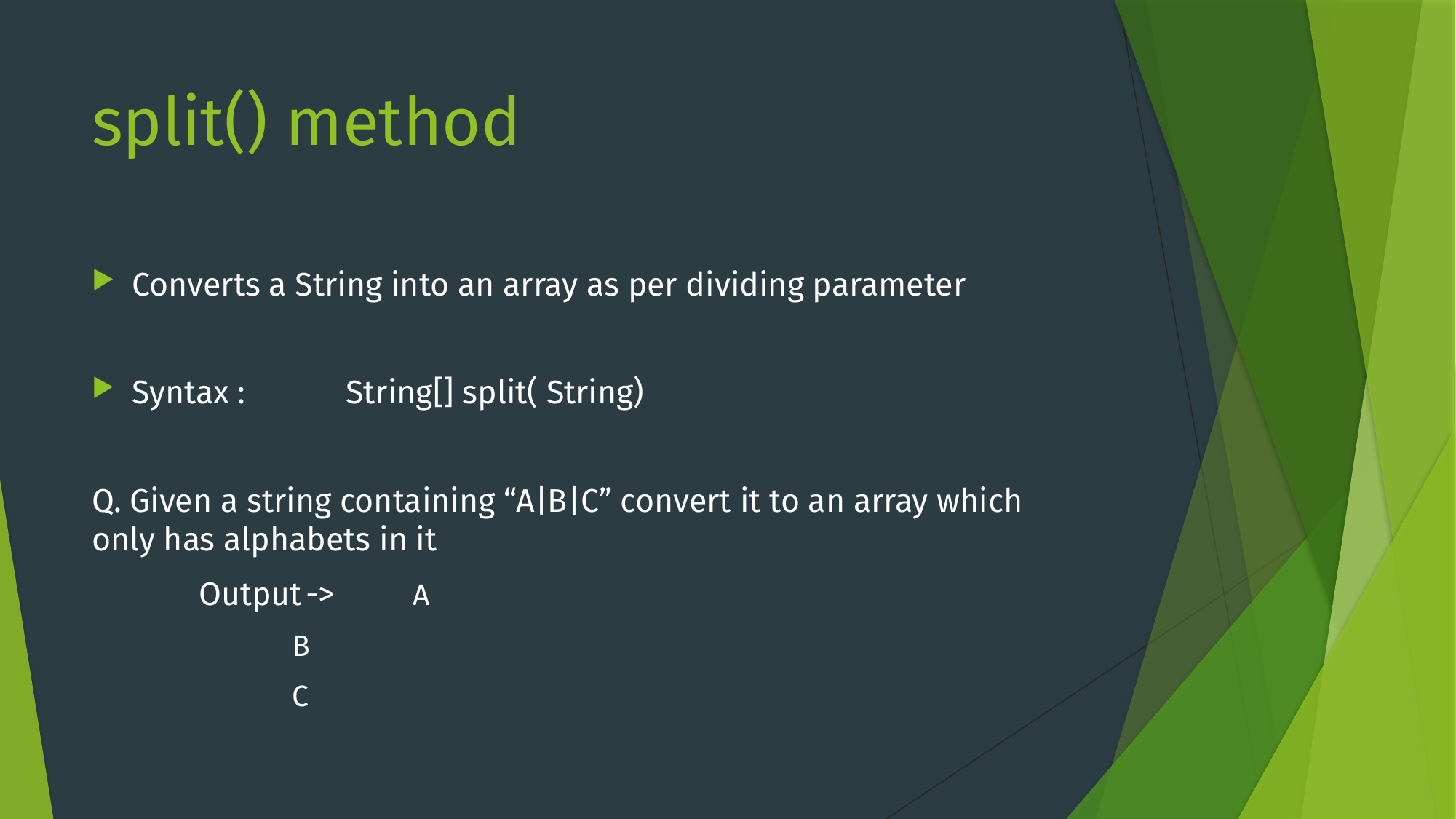

# split() method
Converts a String into an array as per dividing parameter

Syntax : 	String[] split( String)

Q. Given a string containing “A|B|C” convert it to an array which only has alphabets in it
	Output		->		A
			B
			C